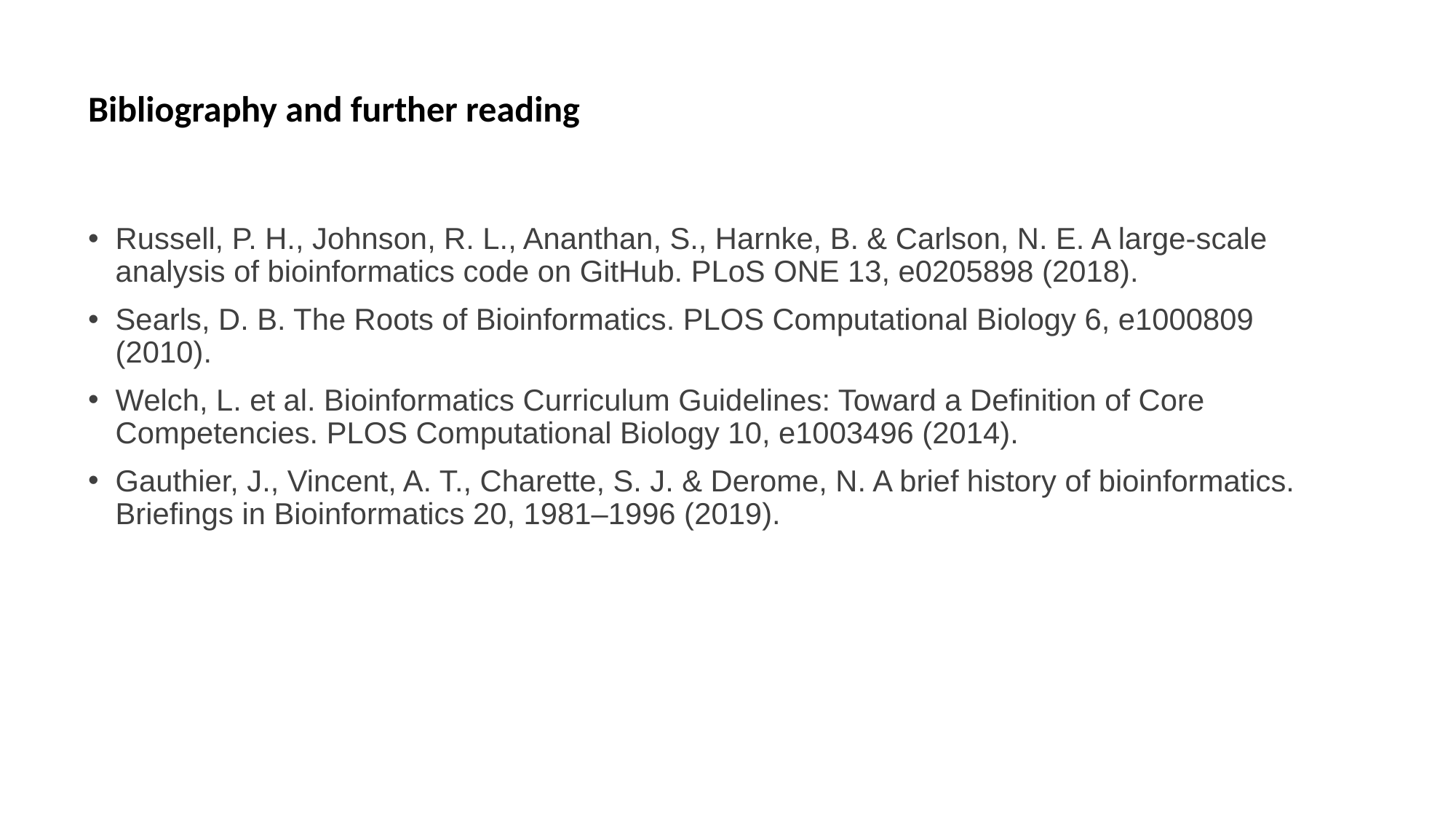

# Bibliography and further reading
Russell, P. H., Johnson, R. L., Ananthan, S., Harnke, B. & Carlson, N. E. A large-scale analysis of bioinformatics code on GitHub. PLoS ONE 13, e0205898 (2018).
Searls, D. B. The Roots of Bioinformatics. PLOS Computational Biology 6, e1000809 (2010).
Welch, L. et al. Bioinformatics Curriculum Guidelines: Toward a Definition of Core Competencies. PLOS Computational Biology 10, e1003496 (2014).
Gauthier, J., Vincent, A. T., Charette, S. J. & Derome, N. A brief history of bioinformatics. Briefings in Bioinformatics 20, 1981–1996 (2019).